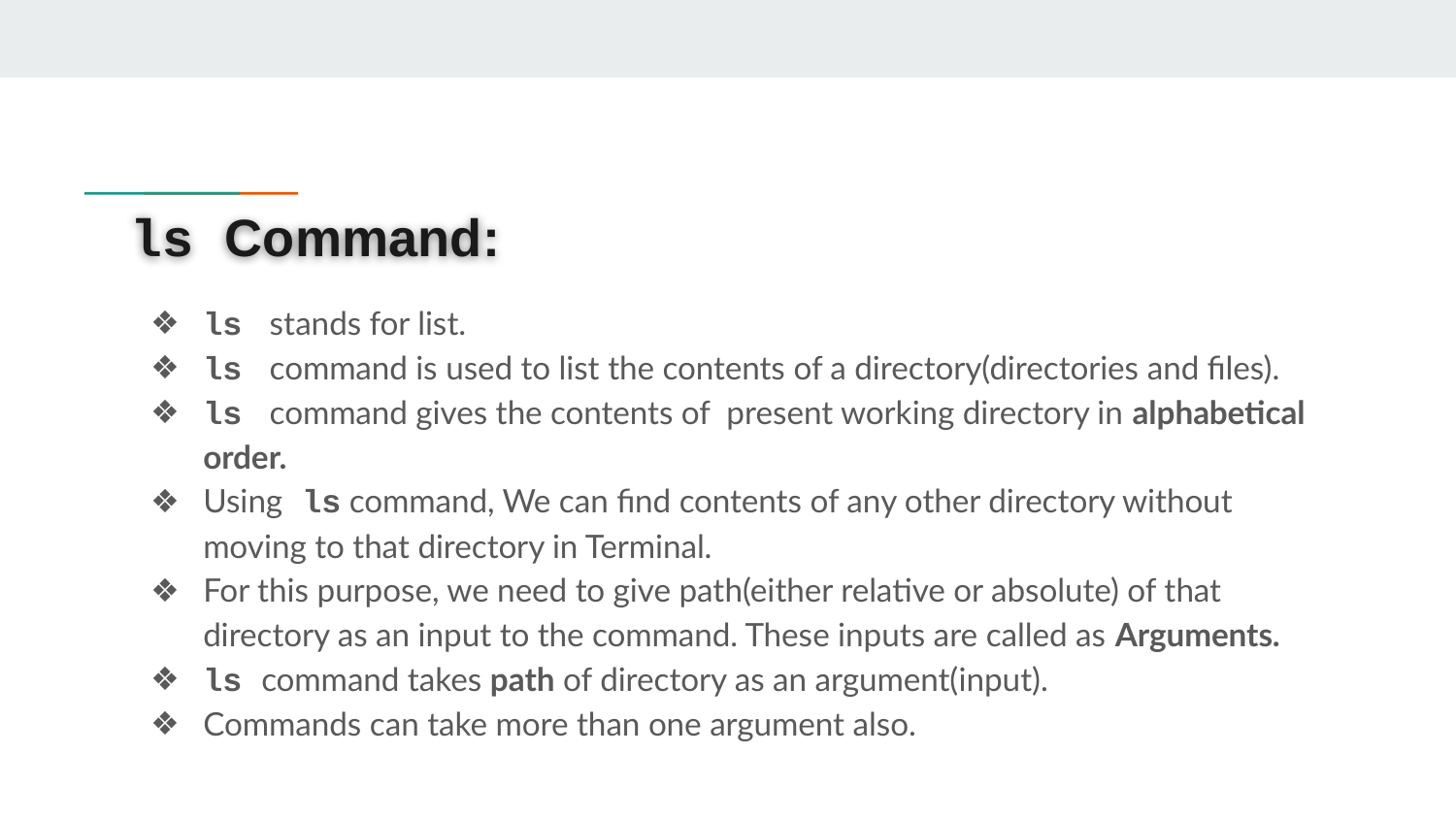

# ls Command:
ls  stands for list.
ls  command is used to list the contents of a directory(directories and files).
ls  command gives the contents of  present working directory in alphabetical order.
Using ls command, We can find contents of any other directory without moving to that directory in Terminal.
For this purpose, we need to give path(either relative or absolute) of that directory as an input to the command. These inputs are called as Arguments.
ls command takes path of directory as an argument(input).
Commands can take more than one argument also.